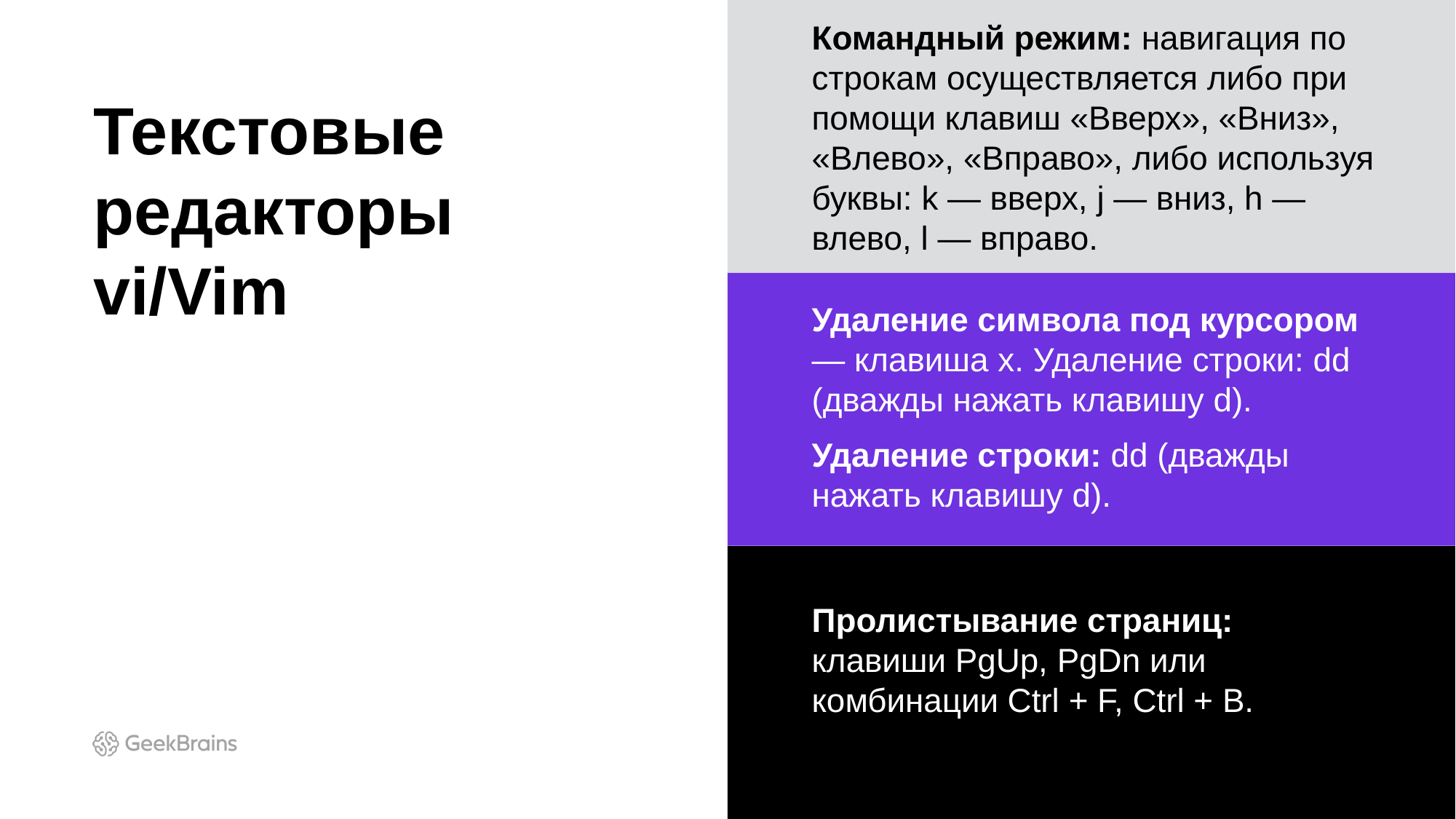

# Текстовые редакторы vi/Vim
Командный режим: навигация по строкам осуществляется либо при помощи клавиш «Вверх», «Вниз», «Влево», «Вправо», либо используя буквы: k — вверх, j — вниз, h — влево, l — вправо.
Удаление символа под курсором — клавиша x. Удаление строки: dd (дважды нажать клавишу d).
Удаление строки: dd (дважды нажать клавишу d).
Пролистывание страниц: клавиши PgUp, PgDn или комбинации Ctrl + F, Ctrl + B.